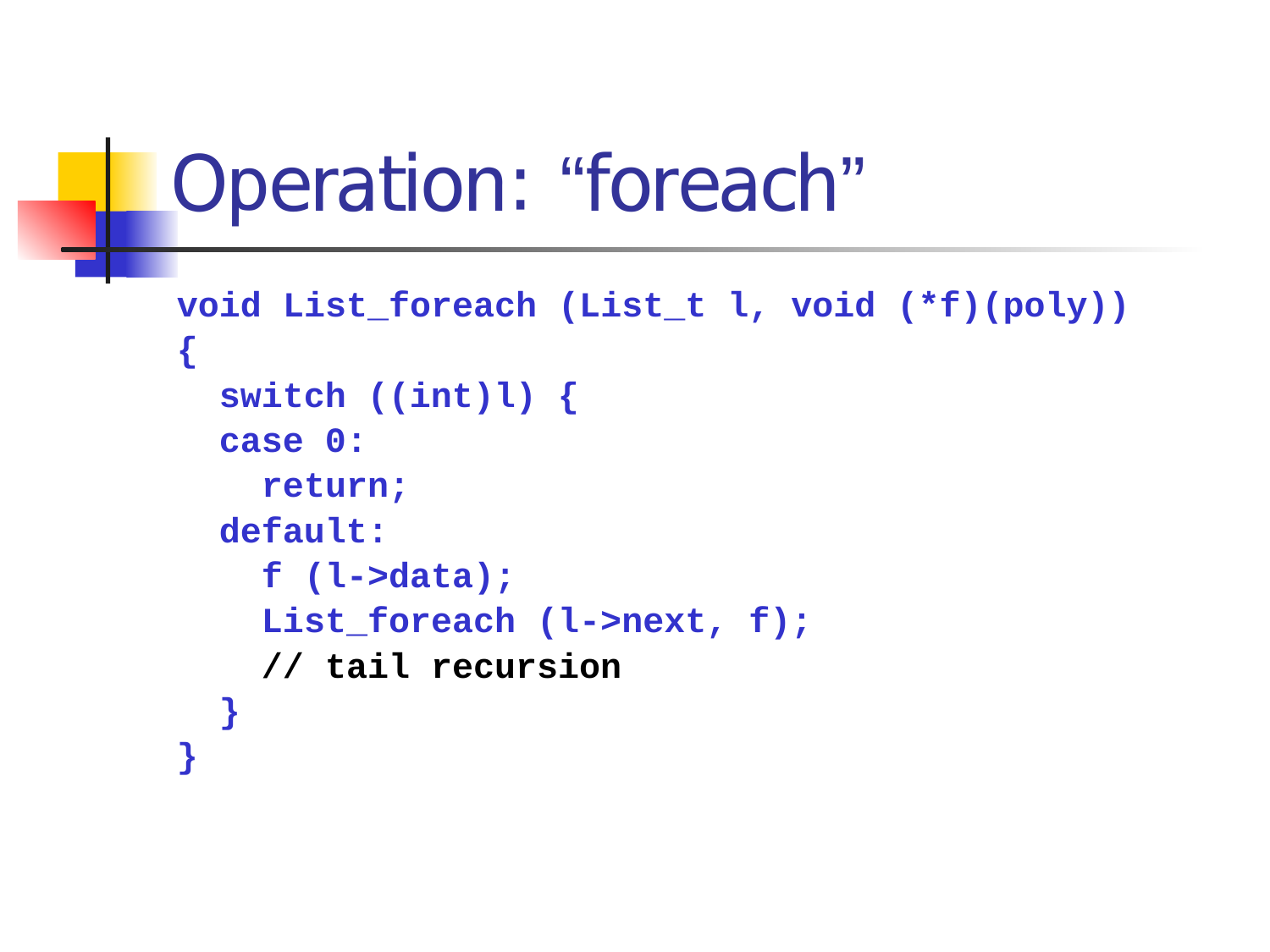

# Operation: “foreach”
void List_foreach (List_t l, void (*f)(poly))
{
  switch ((int)l) {
  case 0:
    return;
  default:
    f (l->data);
    List_foreach (l->next, f);
    // tail recursion
  }
}